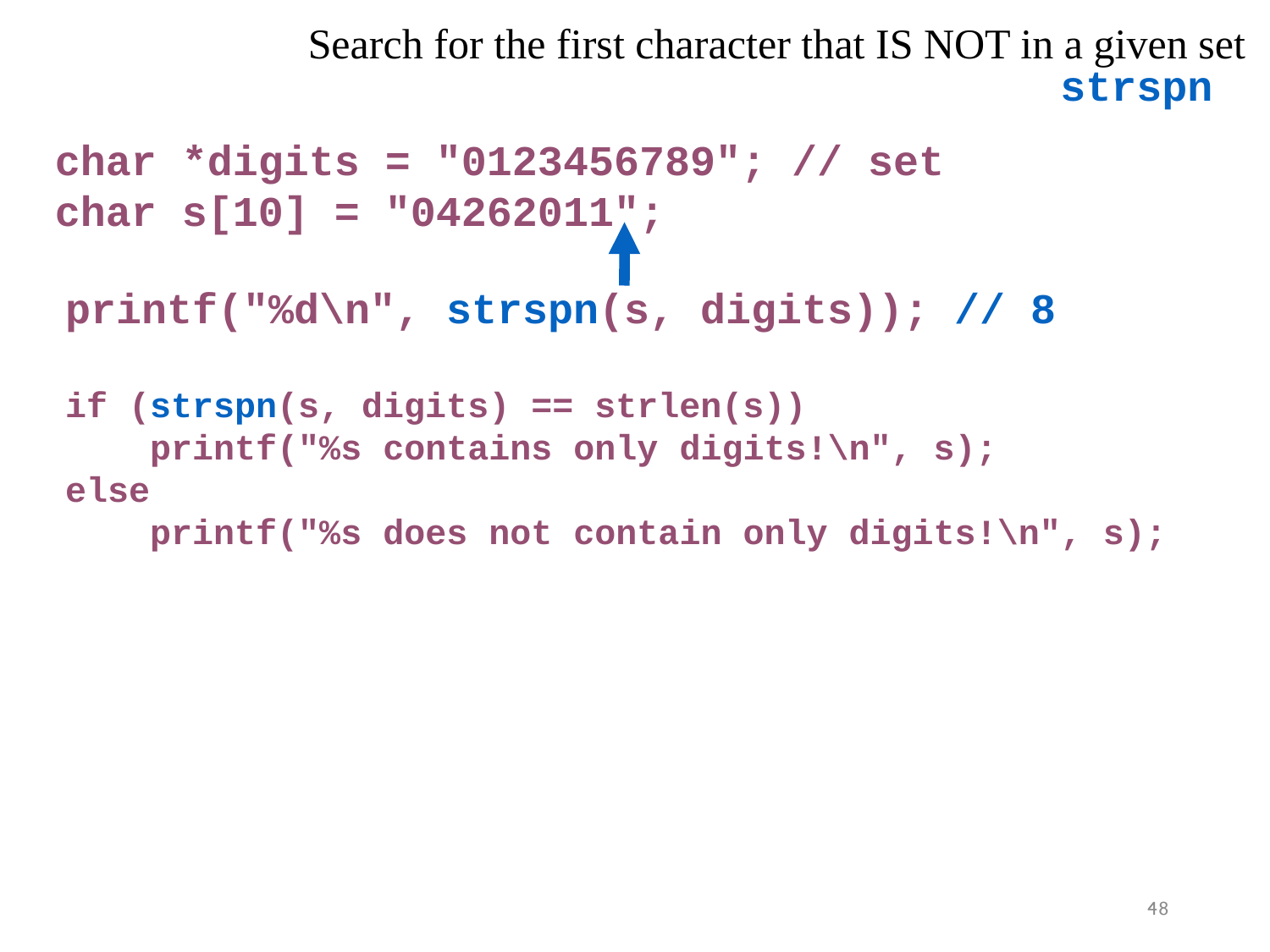

Search for the first character that IS NOT in a given set
strspn
char *digits = "0123456789"; // set
char s[10] = "04262011";

printf("%d\n", strspn(s, digits)); // 8

if (strspn(s, digits) == strlen(s))
    printf("%s contains only digits!\n", s);
else
    printf("%s does not contain only digits!\n", s);
48